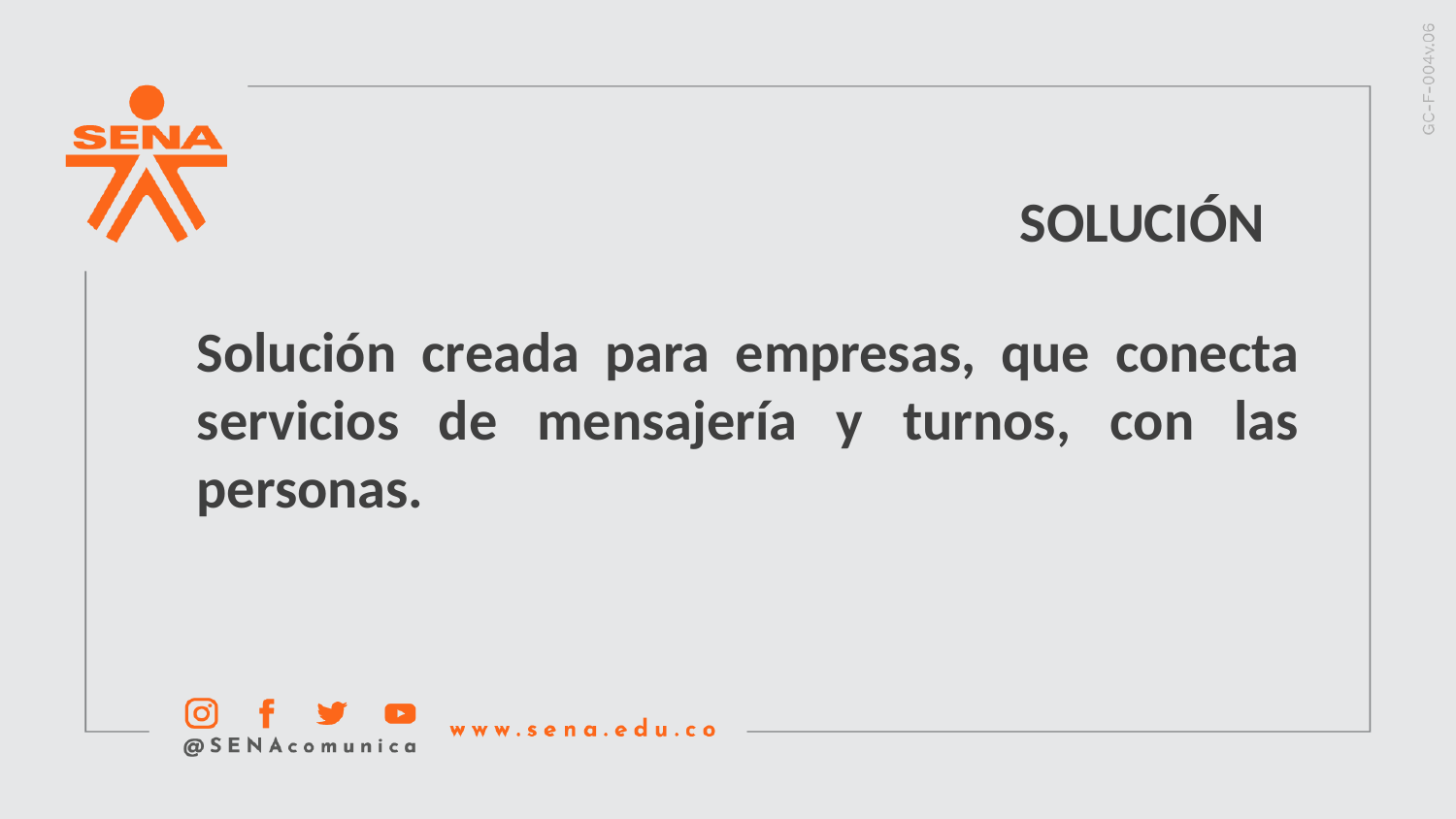

SOLUCIÓN
Solución creada para empresas, que conecta servicios de mensajería y turnos, con las personas.